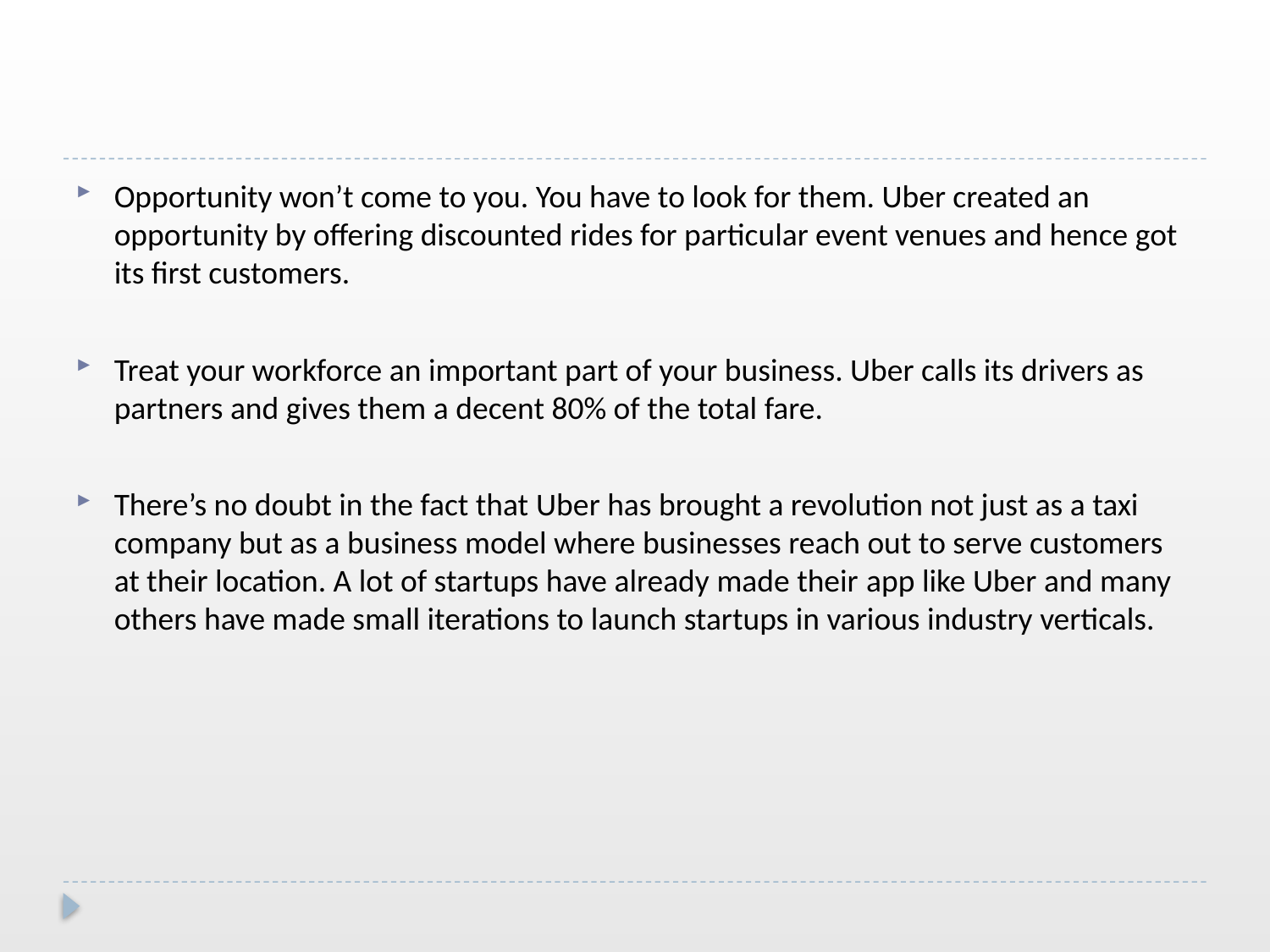

Opportunity won’t come to you. You have to look for them. Uber created an opportunity by offering discounted rides for particular event venues and hence got its first customers.

Treat your workforce an important part of your business. Uber calls its drivers as partners and gives them a decent 80% of the total fare.

There’s no doubt in the fact that Uber has brought a revolution not just as a taxi company but as a business model where businesses reach out to serve customers at their location. A lot of startups have already made their app like Uber and many others have made small iterations to launch startups in various industry verticals.